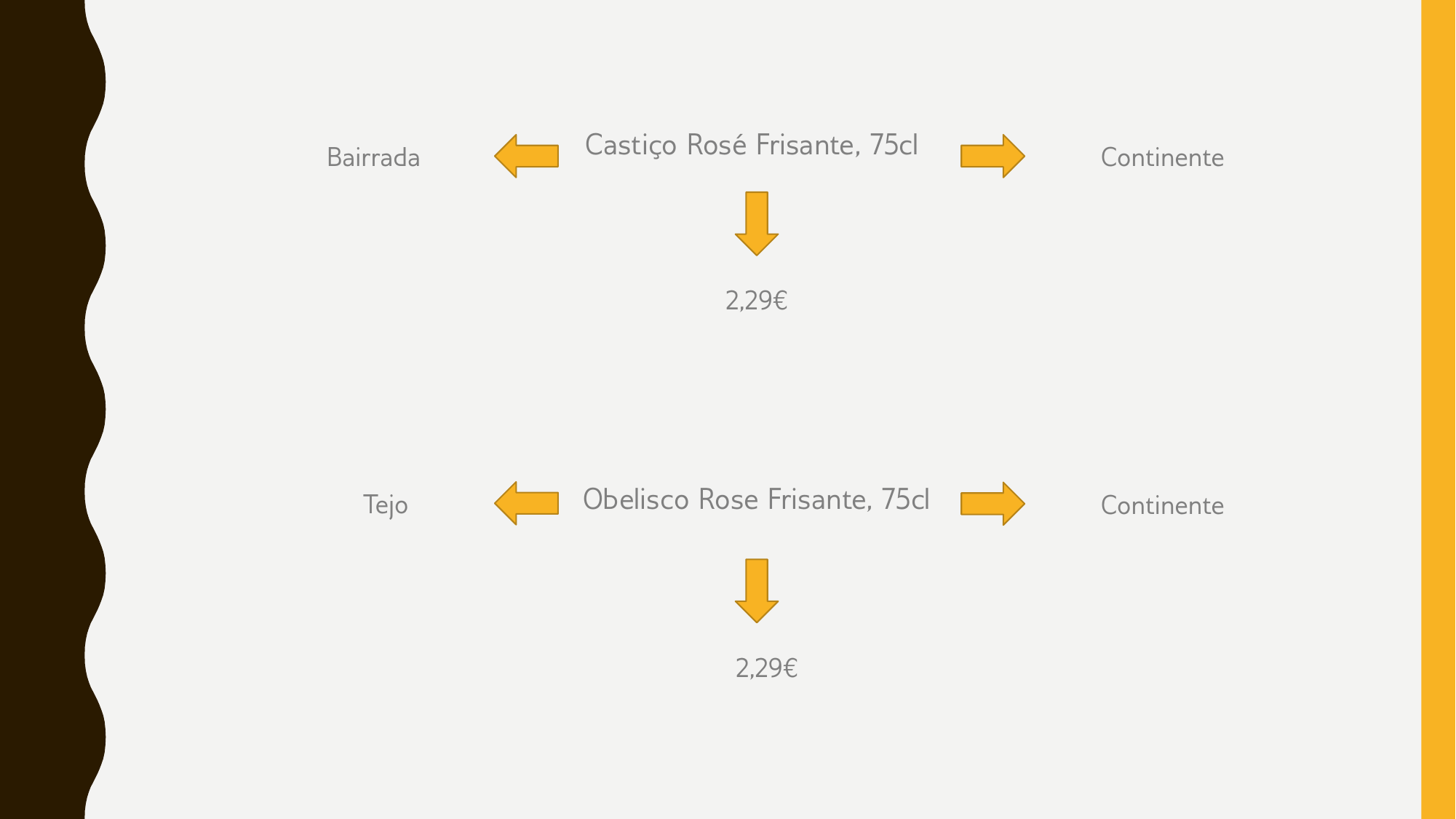

#

Castiço Rosé Frisante, 75cl

Obelisco Rose Frisante, 75cl

Bairrada
Continente

2,29€

Tejo
Continente

2,29€